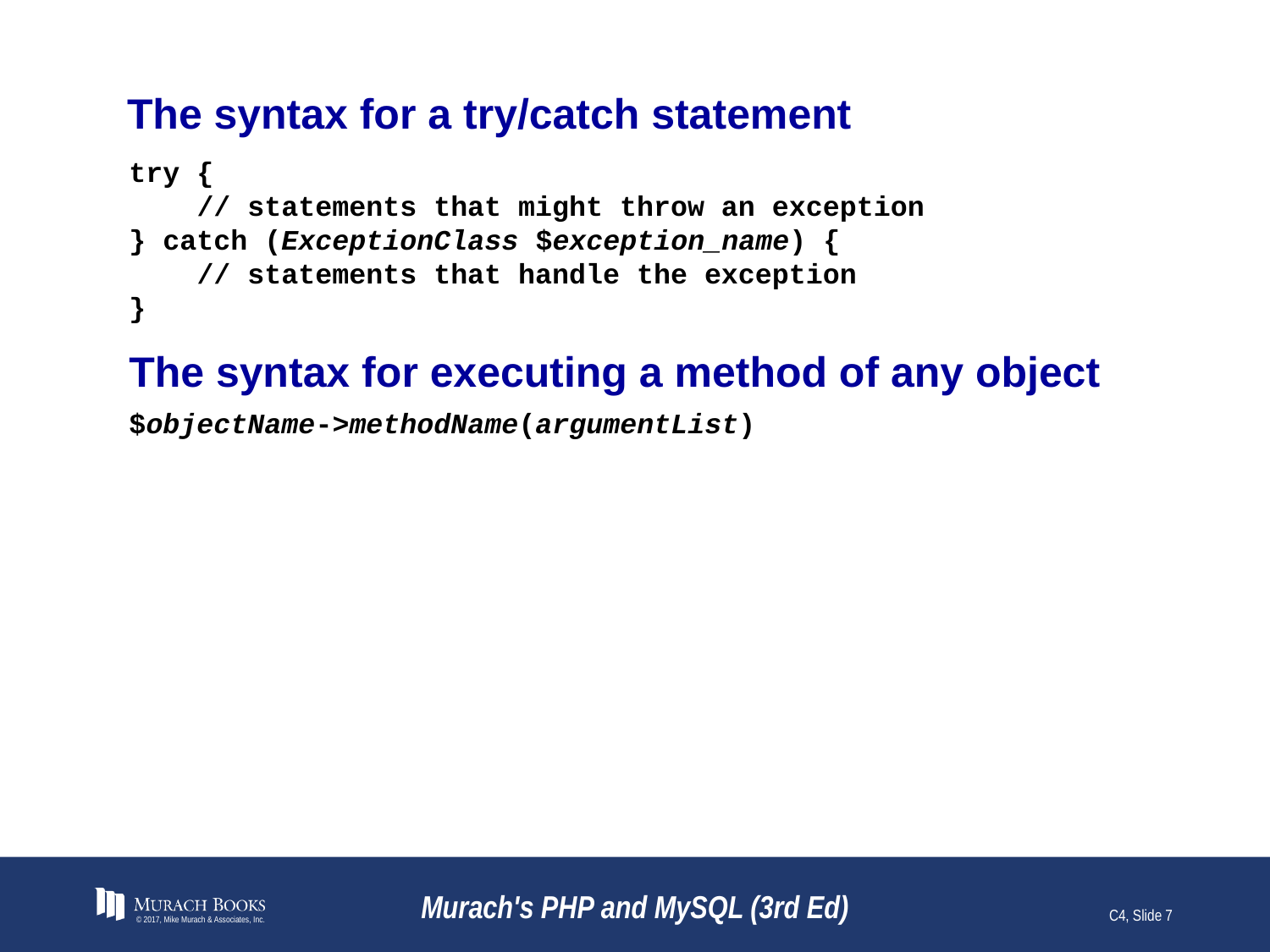

# The syntax for a try/catch statement
try {
    // statements that might throw an exception
} catch (ExceptionClass $exception_name) {
    // statements that handle the exception
}
The syntax for executing a method of any object
$objectName->methodName(argumentList)

© 2017, Mike Murach & Associates, Inc.
Murach's PHP and MySQL (3rd Ed)

C4, Slide 7